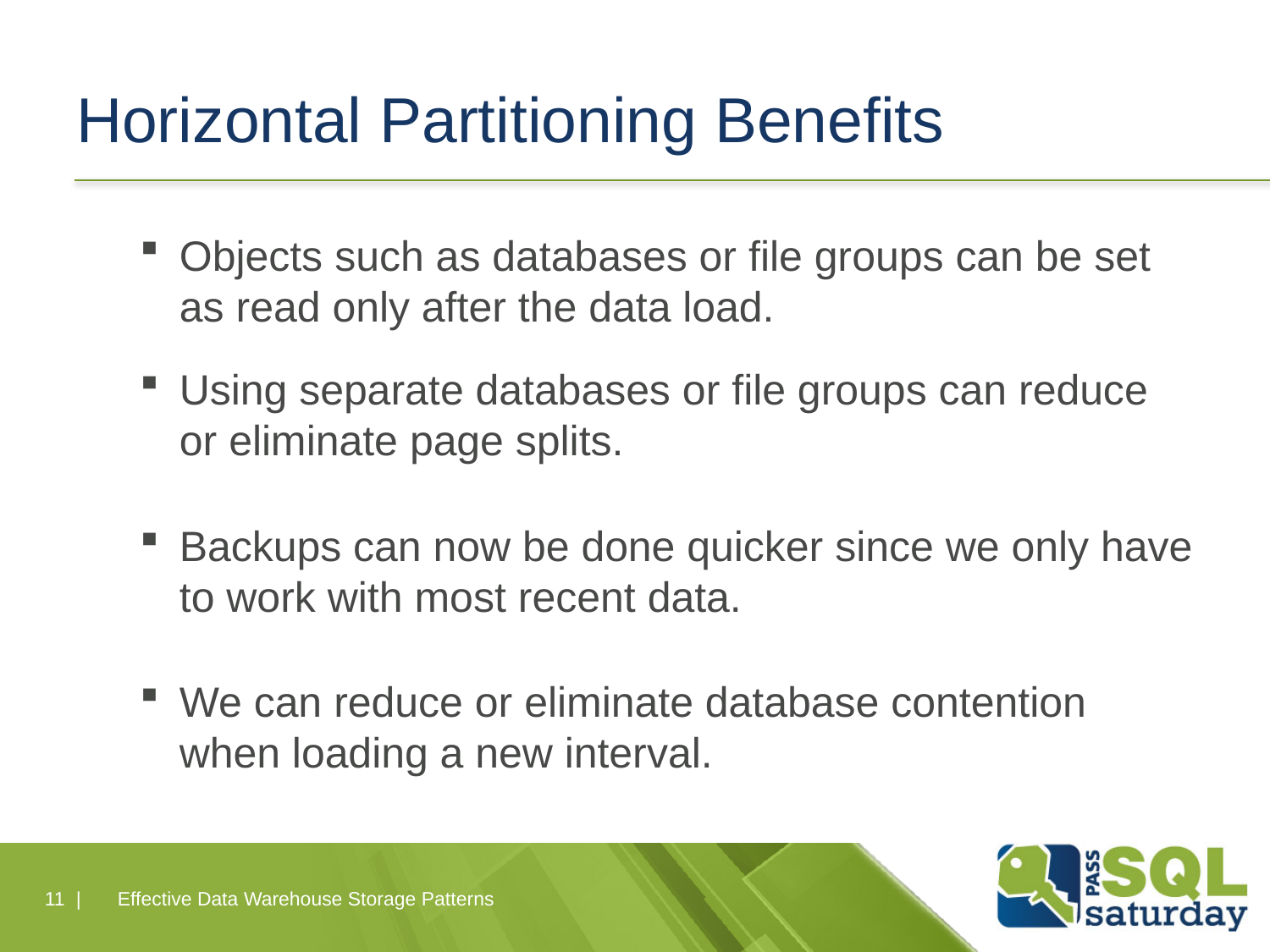

# Horizontal Partitioning Benefits
Objects such as databases or file groups can be set as read only after the data load.

Using separate databases or file groups can reduce or eliminate page splits.

Backups can now be done quicker since we only have to work with most recent data.

We can reduce or eliminate database contention when loading a new interval.

11  |
Effective Data Warehouse Storage Patterns